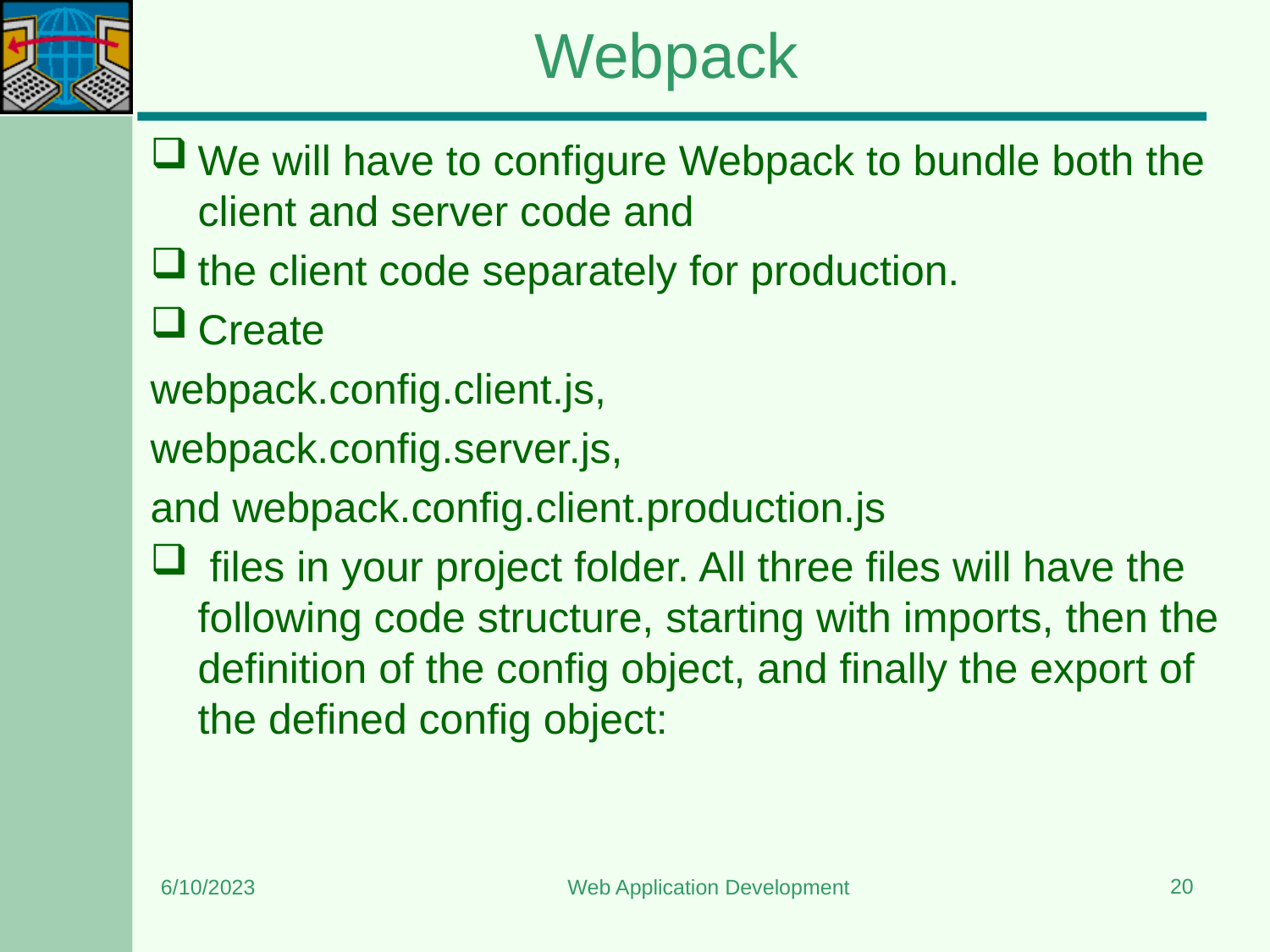

# Webpack
We will have to configure Webpack to bundle both the client and server code and
the client code separately for production.
Create
webpack.config.client.js,
webpack.config.server.js,
and webpack.config.client.production.js
 files in your project folder. All three files will have the following code structure, starting with imports, then the definition of the config object, and finally the export of the defined config object:
20
6/10/2023
Web Application Development